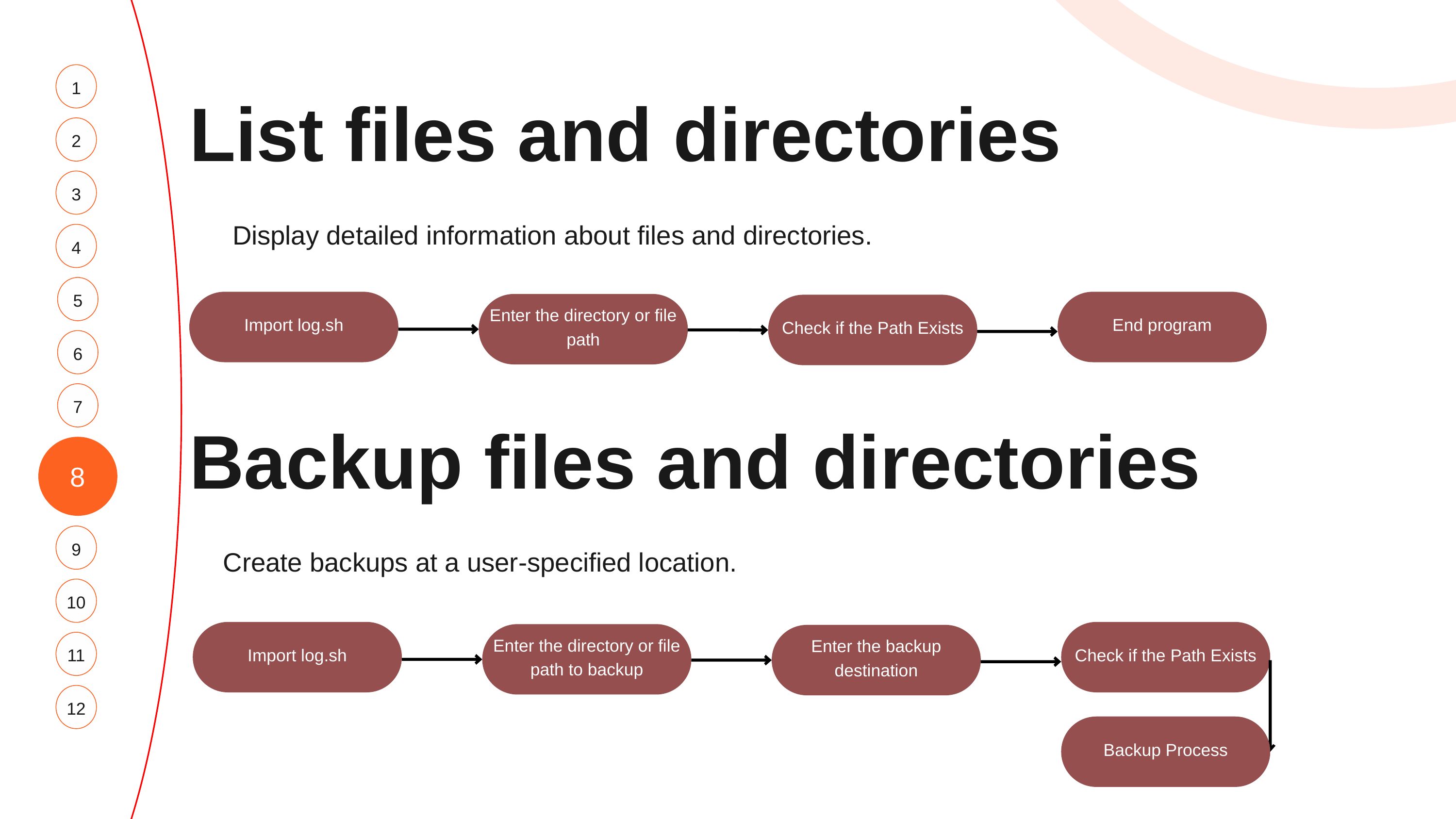

1
List files and directories

2

3
Display detailed information about files and directories.

4

5

Import log.sh

End program

Enter the directory or file path

Check if the Path Exists

6

7
Backup files and directories

8

9
Create backups at a user-specified location.

10

Import log.sh

Check if the Path Exists

Enter the directory or file path to backup

Enter the backup destination

11

12

Backup Process